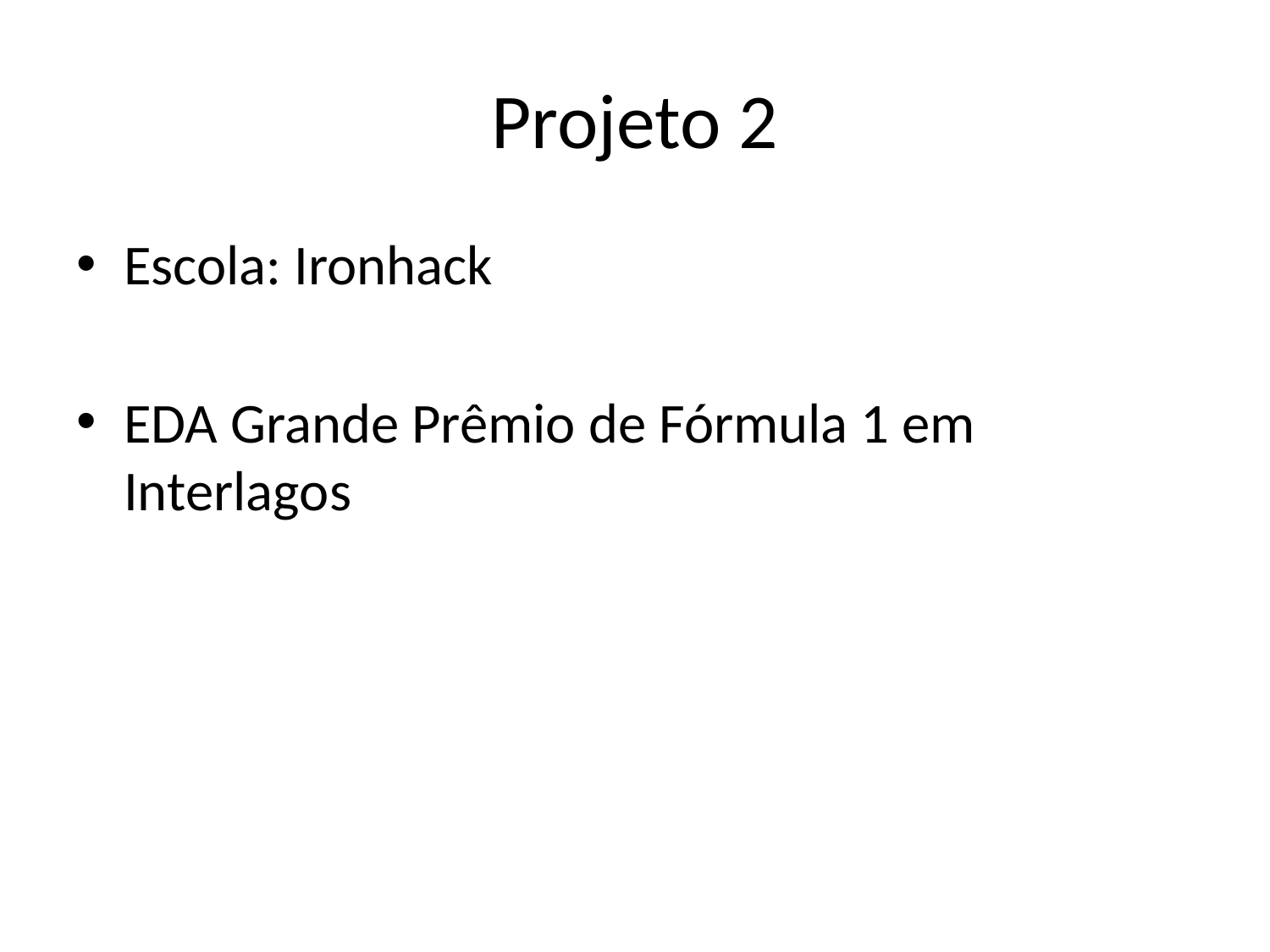

# Projeto 2
Escola: Ironhack

EDA Grande Prêmio de Fórmula 1 em Interlagos